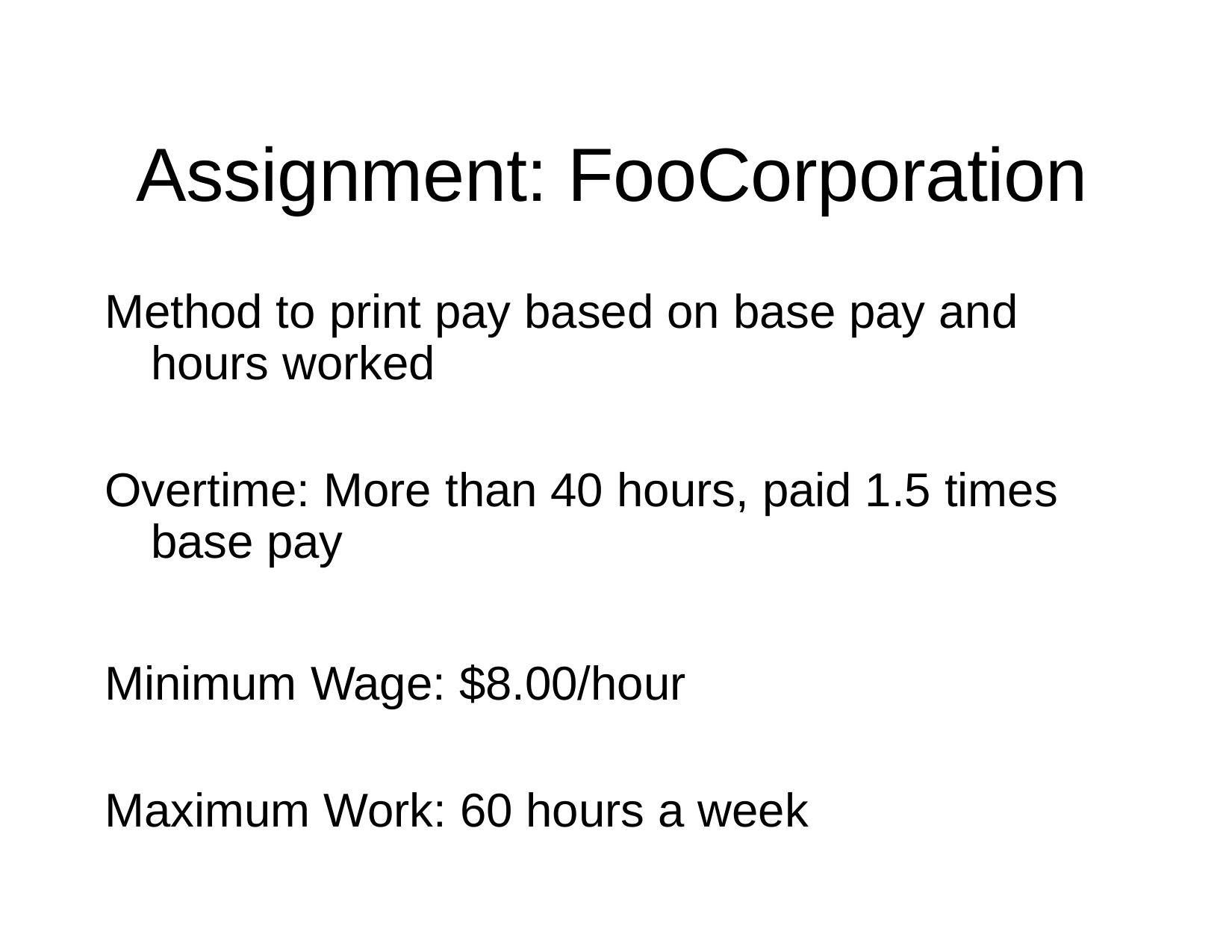

# Assignment: FooCorporation
Method to print pay based on base pay and
hours worked

Overtime: More than 40 hours, paid 1.5 times
base pay

Minimum Wage: $8.00/hour Maximum Work: 60 hours a week